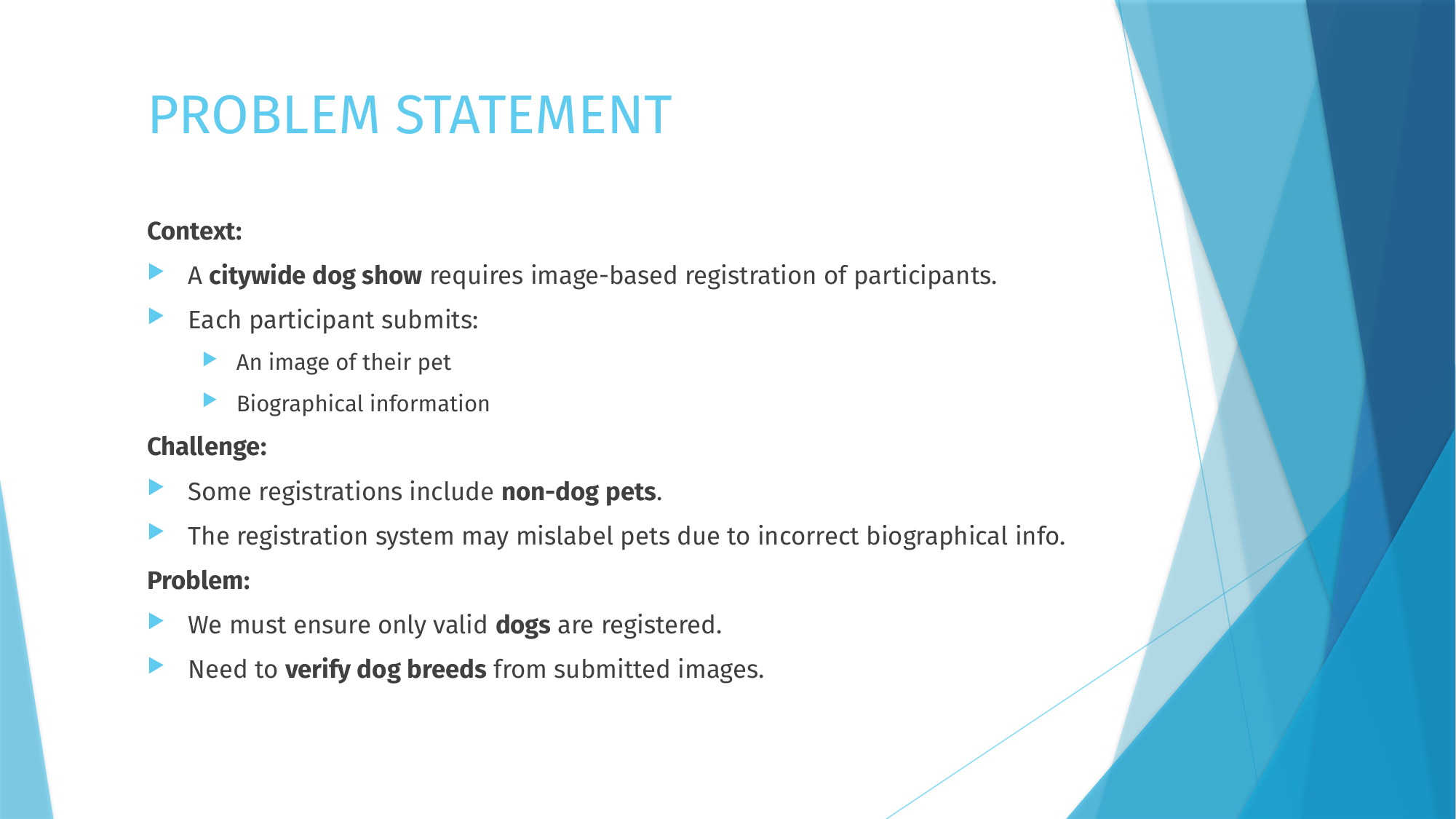

# PROBLEM STATEMENT
Context:
A citywide dog show requires image-based registration of participants.
Each participant submits:
An image of their pet
Biographical information
Challenge:
Some registrations include non-dog pets.
The registration system may mislabel pets due to incorrect biographical info.
Problem:
We must ensure only valid dogs are registered.
Need to verify dog breeds from submitted images.